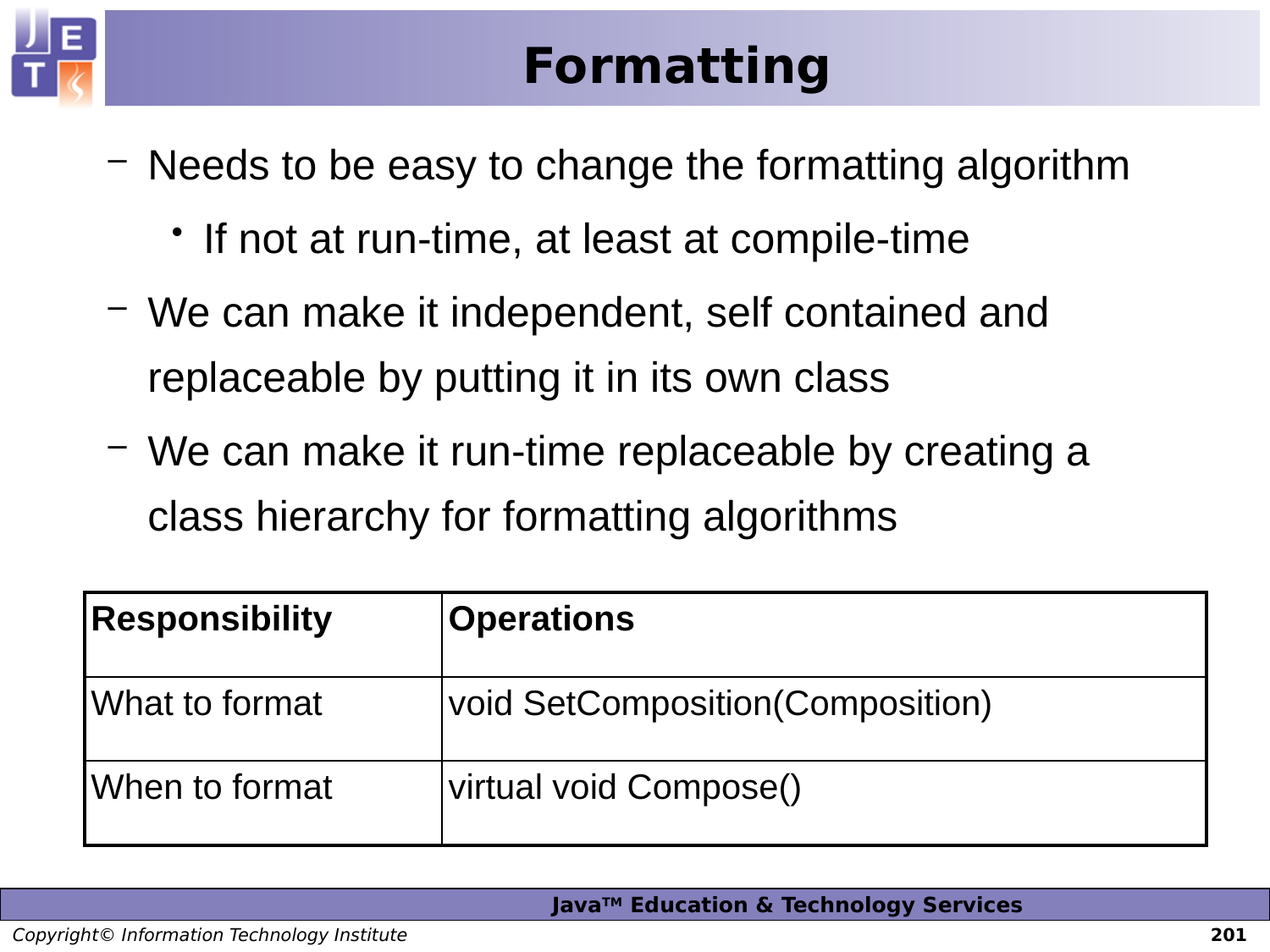

# Formatting
Needs to be easy to change the formatting algorithm
If not at run-time, at least at compile-time
We can make it independent, self contained and replaceable by putting it in its own class
We can make it run-time replaceable by creating a class hierarchy for formatting algorithms
| Responsibility | Operations |
| --- | --- |
| What to format | void SetComposition(Composition) |
| When to format | virtual void Compose() |